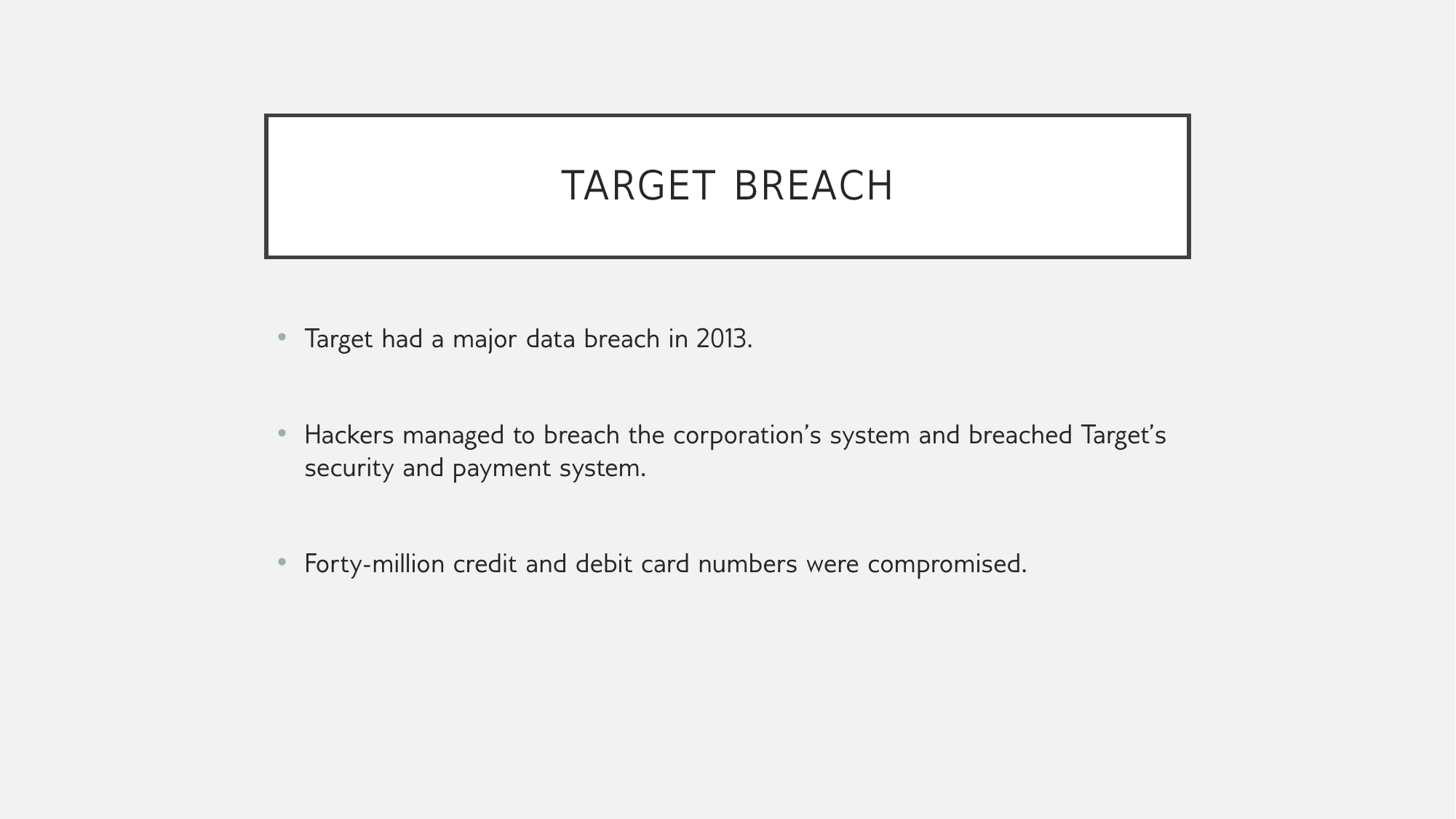

# Target Breach
Target had a major data breach in 2013.

Hackers managed to breach the corporation’s system and breached Target’s security and payment system.

Forty-million credit and debit card numbers were compromised.